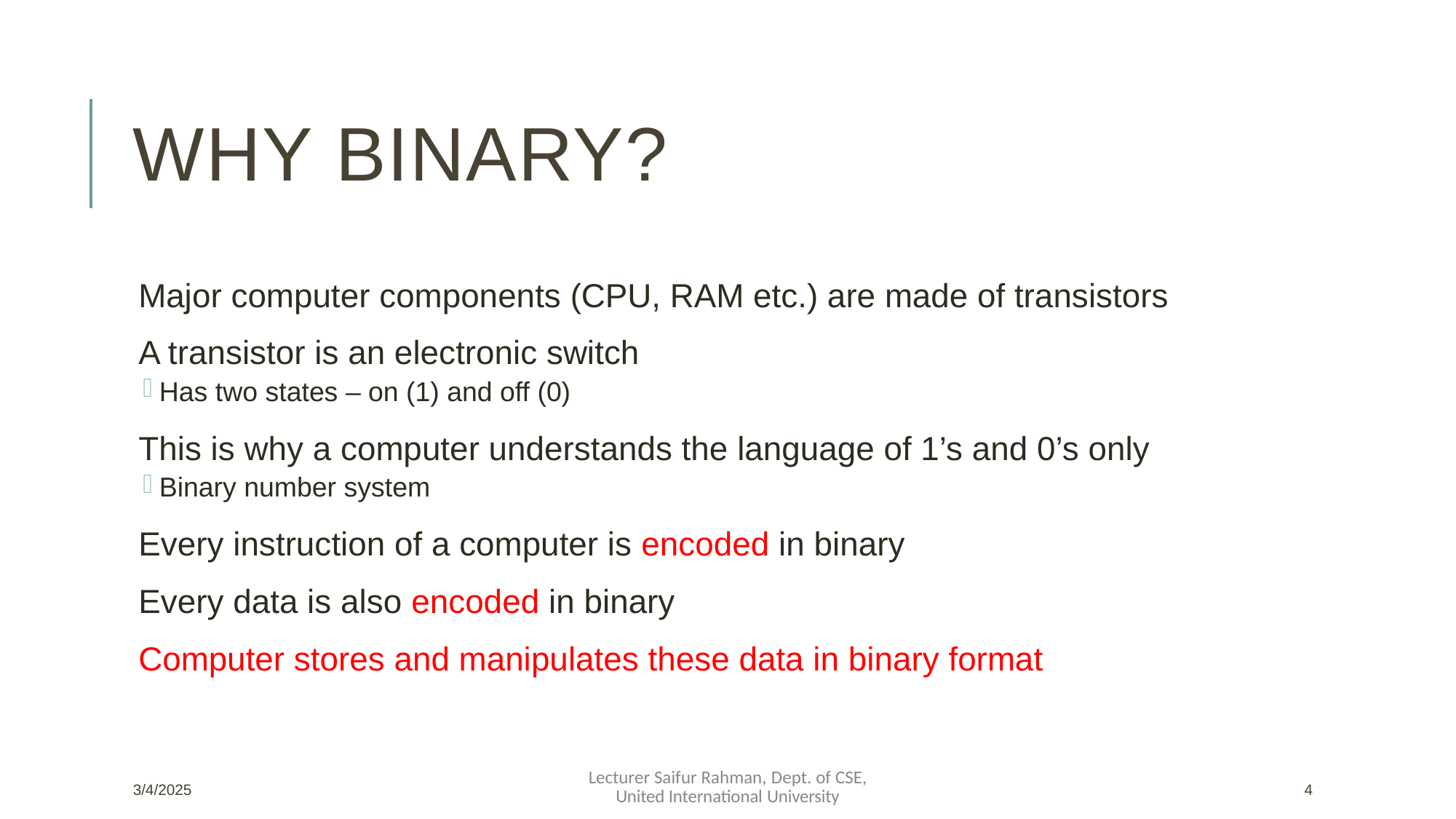

# Why binary?
Major computer components (CPU, RAM etc.) are made of transistors
A transistor is an electronic switch
Has two states – on (1) and off (0)
This is why a computer understands the language of 1’s and 0’s only
Binary number system
Every instruction of a computer is encoded in binary
Every data is also encoded in binary
Computer stores and manipulates these data in binary format
Lecturer Saifur Rahman, Dept. of CSE, United International University
3/4/2025
4